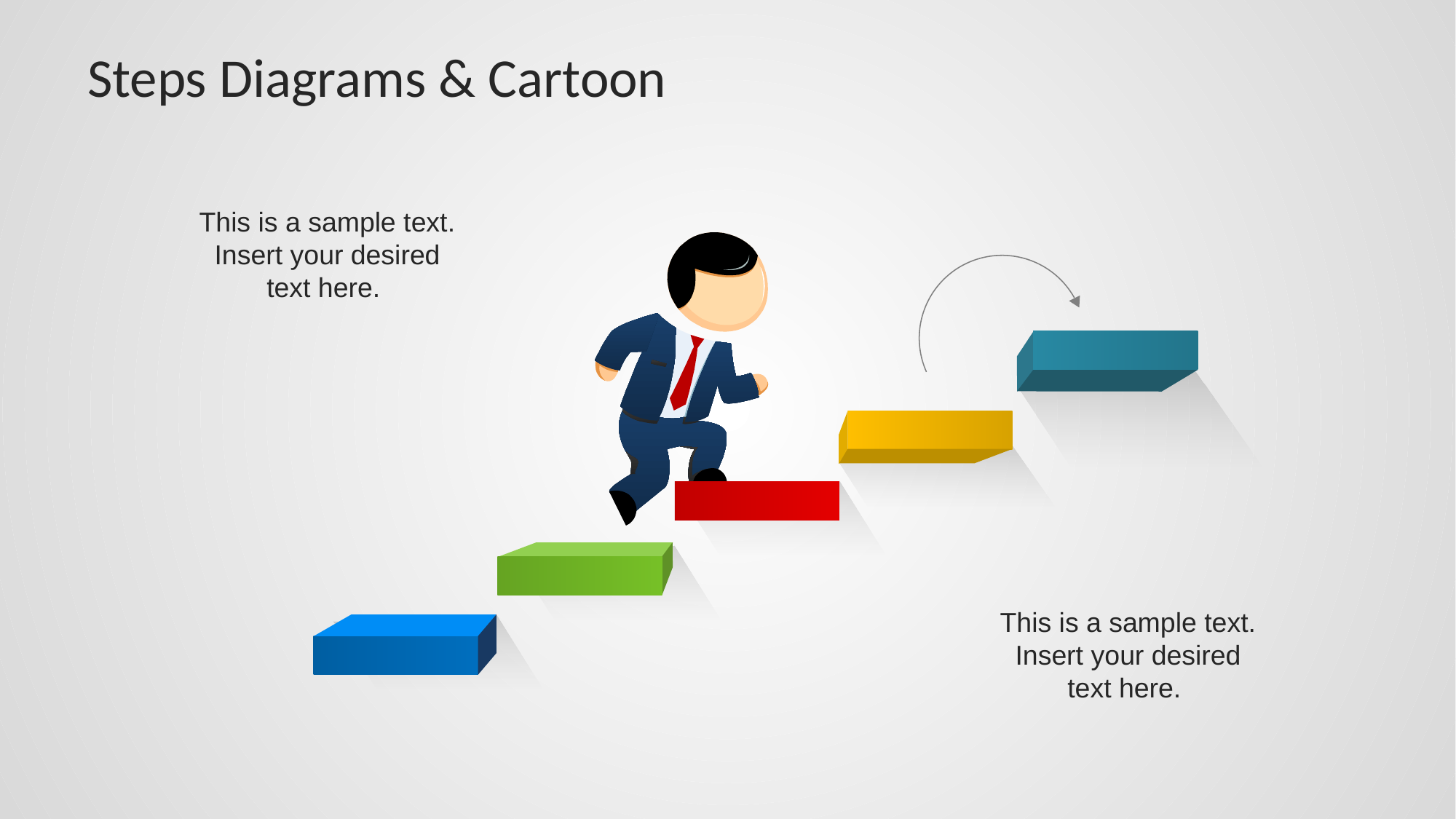

# Steps Diagrams & Cartoon
This is a sample text. Insert your desired text here.
This is a sample text. Insert your desired text here.